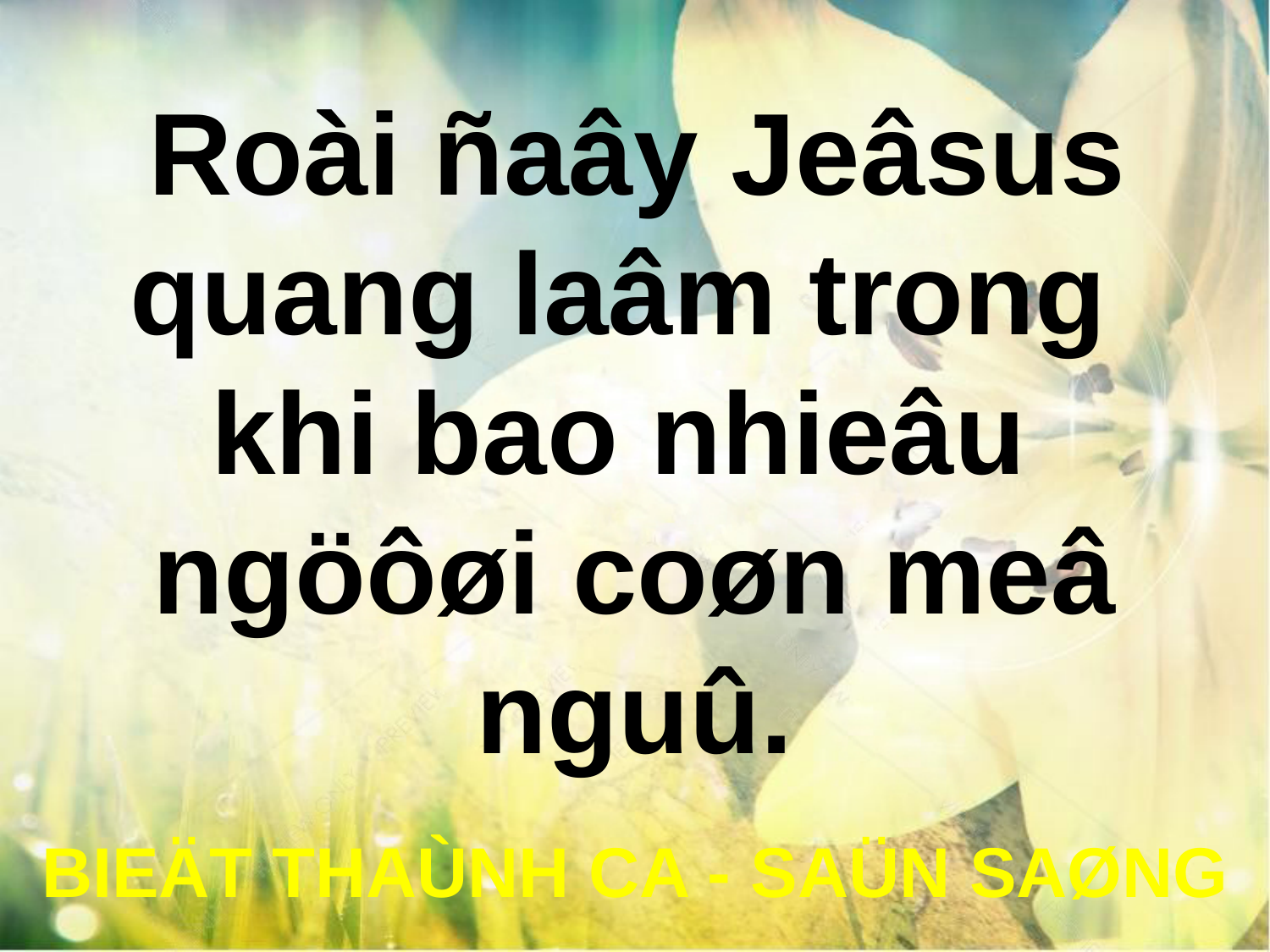

Roài ñaây Jeâsus
quang laâm trong
khi bao nhieâu
ngöôøi coøn meâ nguû.
BIEÄT THAÙNH CA - SAÜN SAØNG